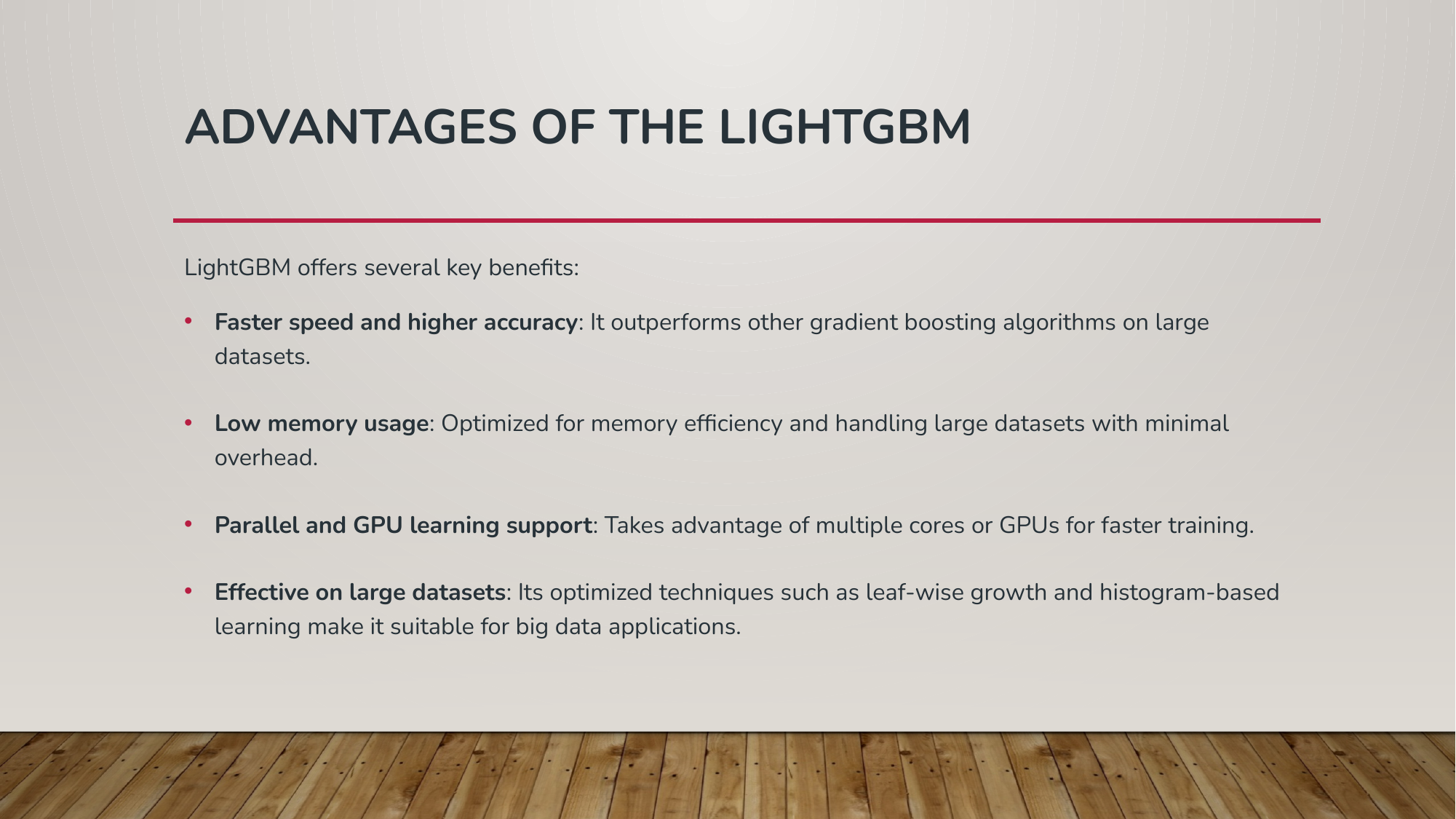

# Advantages of the LightGBM
LightGBM offers several key benefits:
Faster speed and higher accuracy: It outperforms other gradient boosting algorithms on large datasets.
Low memory usage: Optimized for memory efficiency and handling large datasets with minimal overhead.
Parallel and GPU learning support: Takes advantage of multiple cores or GPUs for faster training.
Effective on large datasets: Its optimized techniques such as leaf-wise growth and histogram-based learning make it suitable for big data applications.